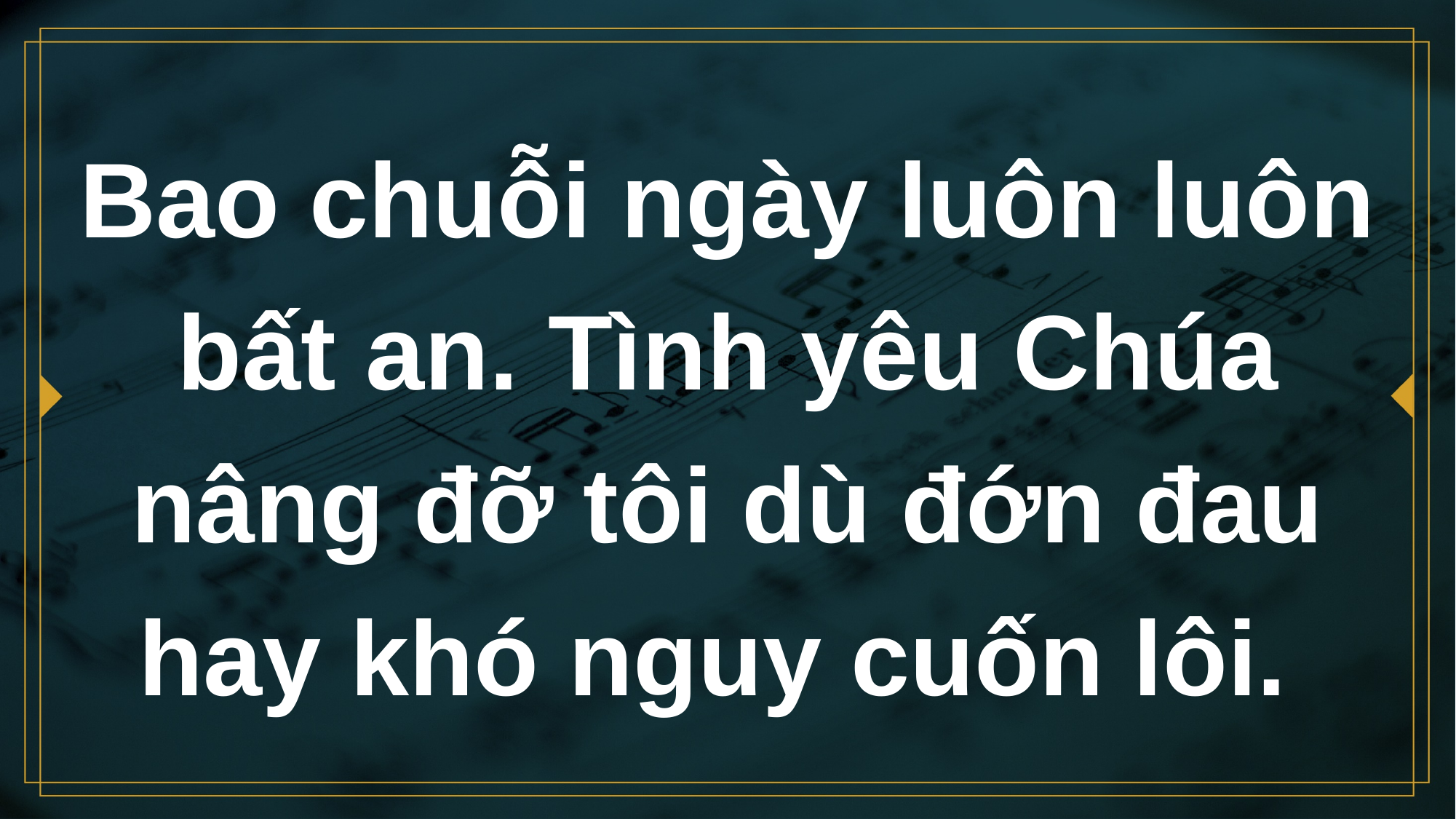

# Bao chuỗi ngày luôn luôn bất an. Tình yêu Chúa nâng đỡ tôi dù đớn đau hay khó nguy cuốn lôi.